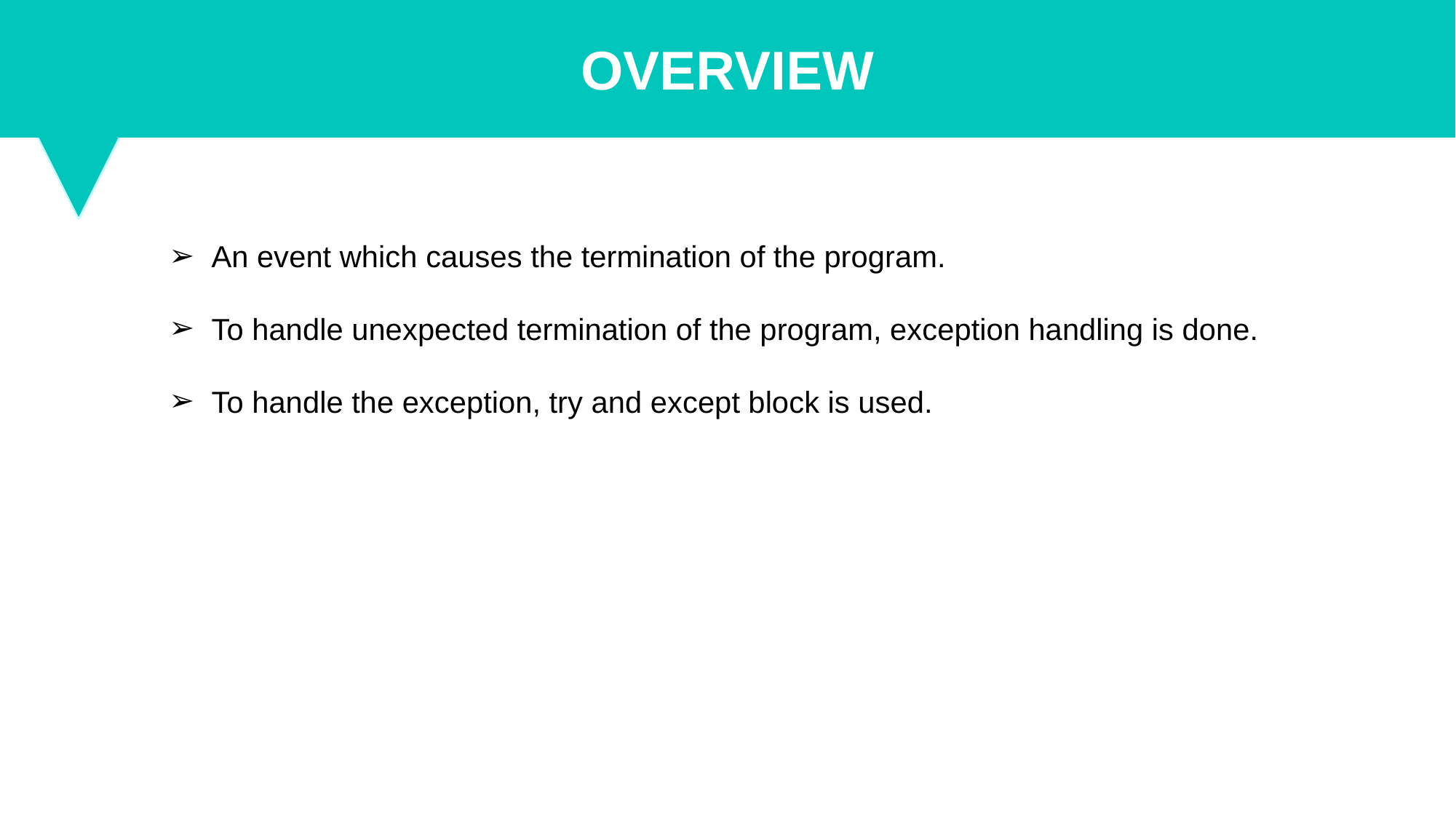

OVERVIEW

An event which causes the termination of the program.
To handle unexpected termination of the program, exception handling is done.
To handle the exception, try and except block is used.